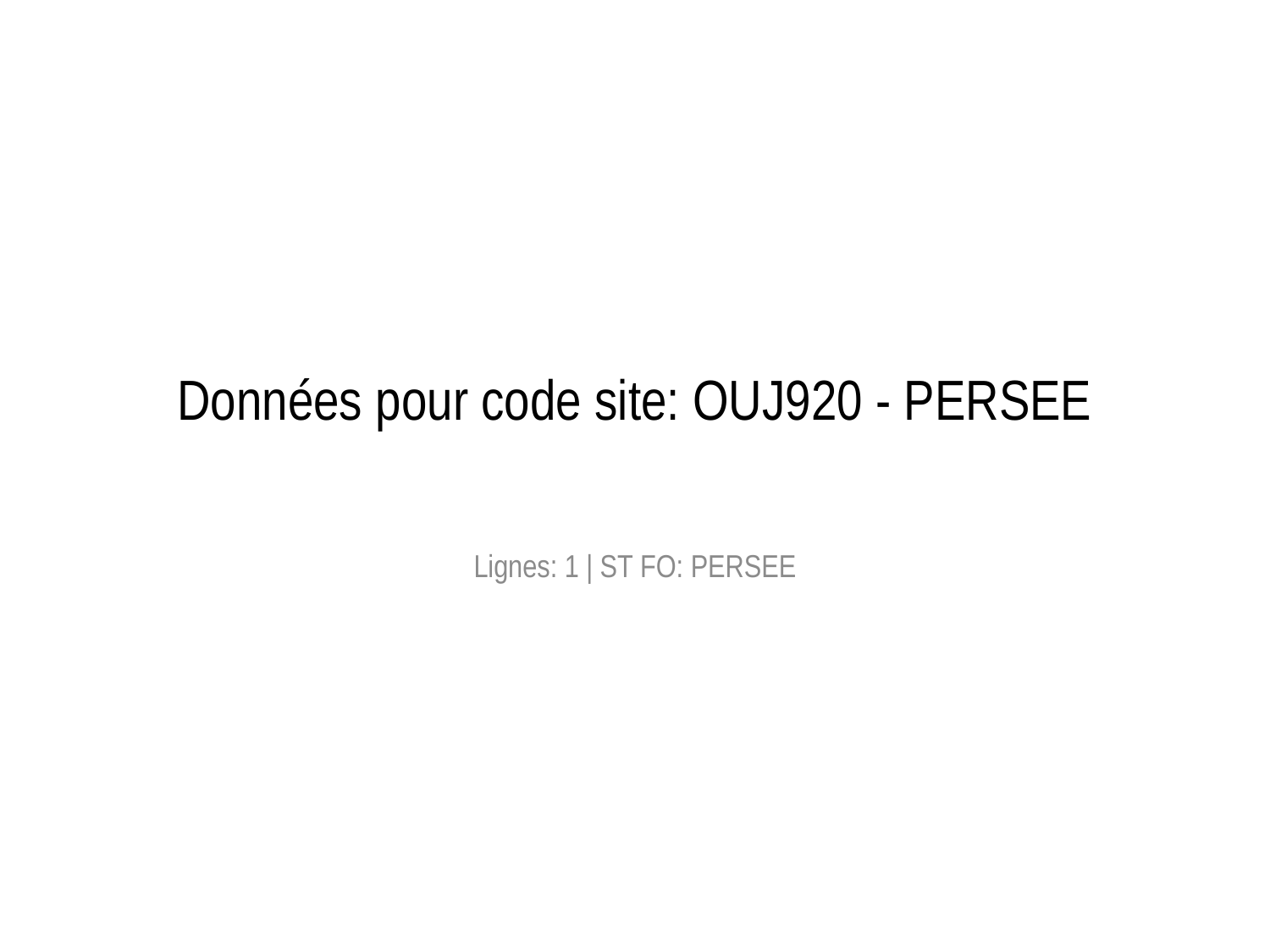

# Données pour code site: OUJ920 - PERSEE
Lignes: 1 | ST FO: PERSEE